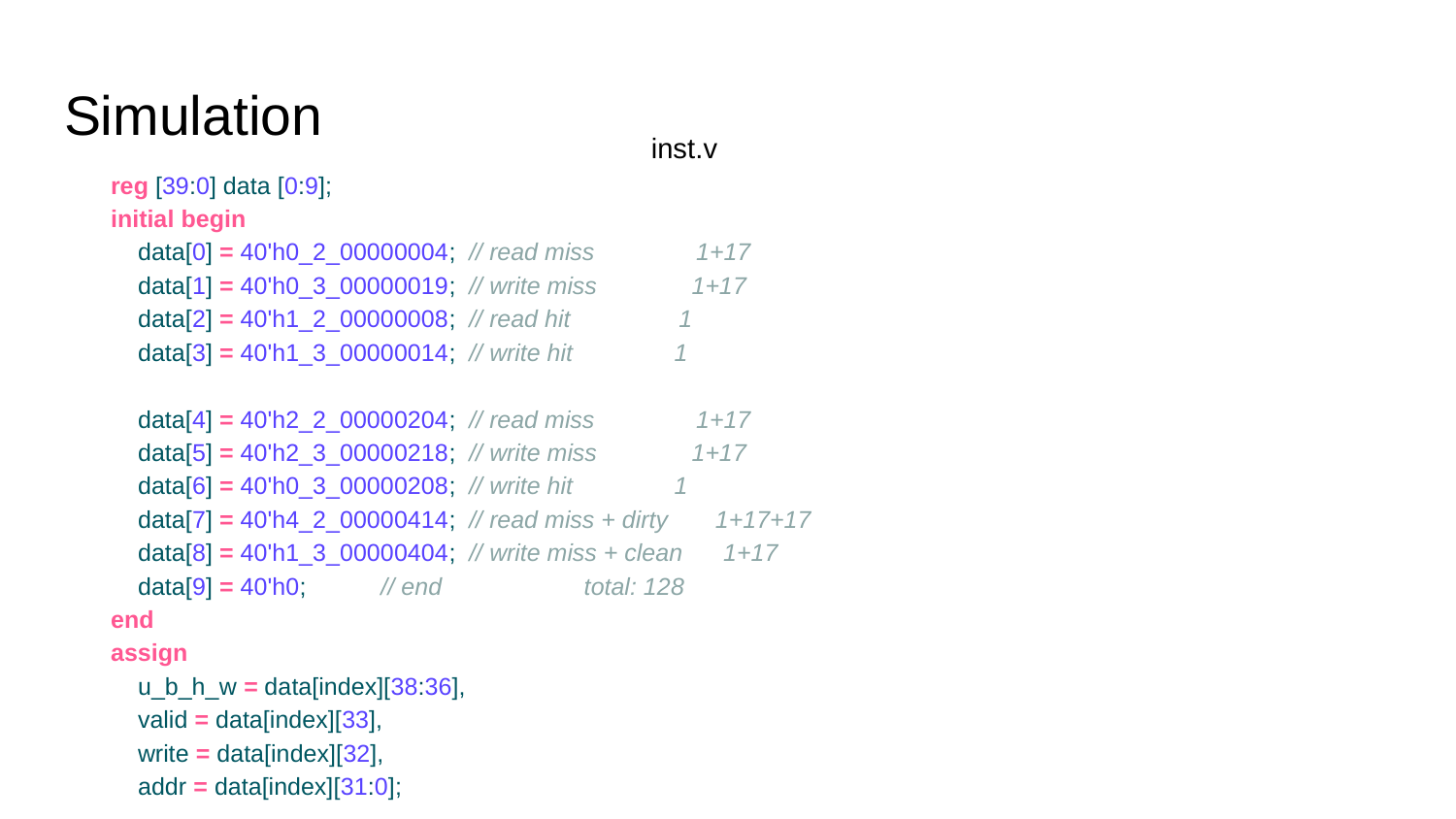

# Simulation
inst.v
reg [39:0] data [0:9];
initial begin
    data[0] = 40'h0_2_00000004;  // read miss               1+17
    data[1] = 40'h0_3_00000019;  // write miss              1+17
    data[2] = 40'h1_2_00000008;  // read hit                1
    data[3] = 40'h1_3_00000014;  // write hit               1

    data[4] = 40'h2_2_00000204;  // read miss               1+17
    data[5] = 40'h2_3_00000218;  // write miss              1+17
    data[6] = 40'h0_3_00000208;  // write hit               1
    data[7] = 40'h4_2_00000414;  // read miss + dirty       1+17+17
    data[8] = 40'h1_3_00000404;  // write miss + clean      1+17
    data[9] = 40'h0;           // end                     total: 128
end
assign
    u_b_h_w = data[index][38:36],
    valid = data[index][33],
    write = data[index][32],
    addr = data[index][31:0];